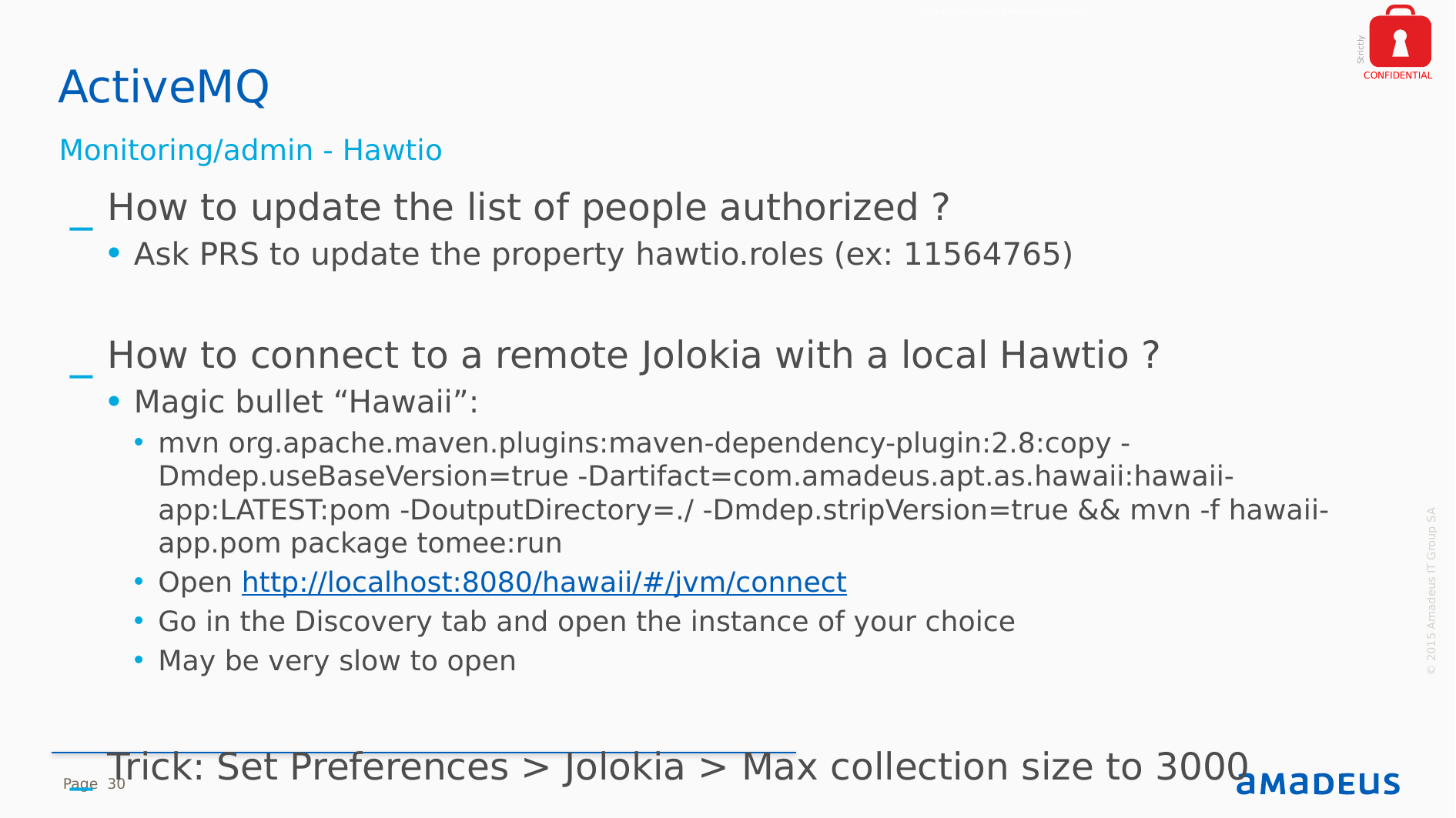

265ced1609a17cf1a5979880a2ad364653895ae8
# ActiveMQ
Monitoring/admin - Hawtio
How to update the list of people authorized ?
Ask PRS to update the property hawtio.roles (ex: 11564765)

How to connect to a remote Jolokia with a local Hawtio ?
Magic bullet “Hawaii”:
mvn org.apache.maven.plugins:maven-dependency-plugin:2.8:copy -Dmdep.useBaseVersion=true -Dartifact=com.amadeus.apt.as.hawaii:hawaii-app:LATEST:pom -DoutputDirectory=./ -Dmdep.stripVersion=true && mvn -f hawaii-app.pom package tomee:run
Open http://localhost:8080/hawaii/#/jvm/connect
Go in the Discovery tab and open the instance of your choice
May be very slow to open

Trick: Set Preferences > Jolokia > Max collection size to 3000

© 2015 Amadeus IT Group SA